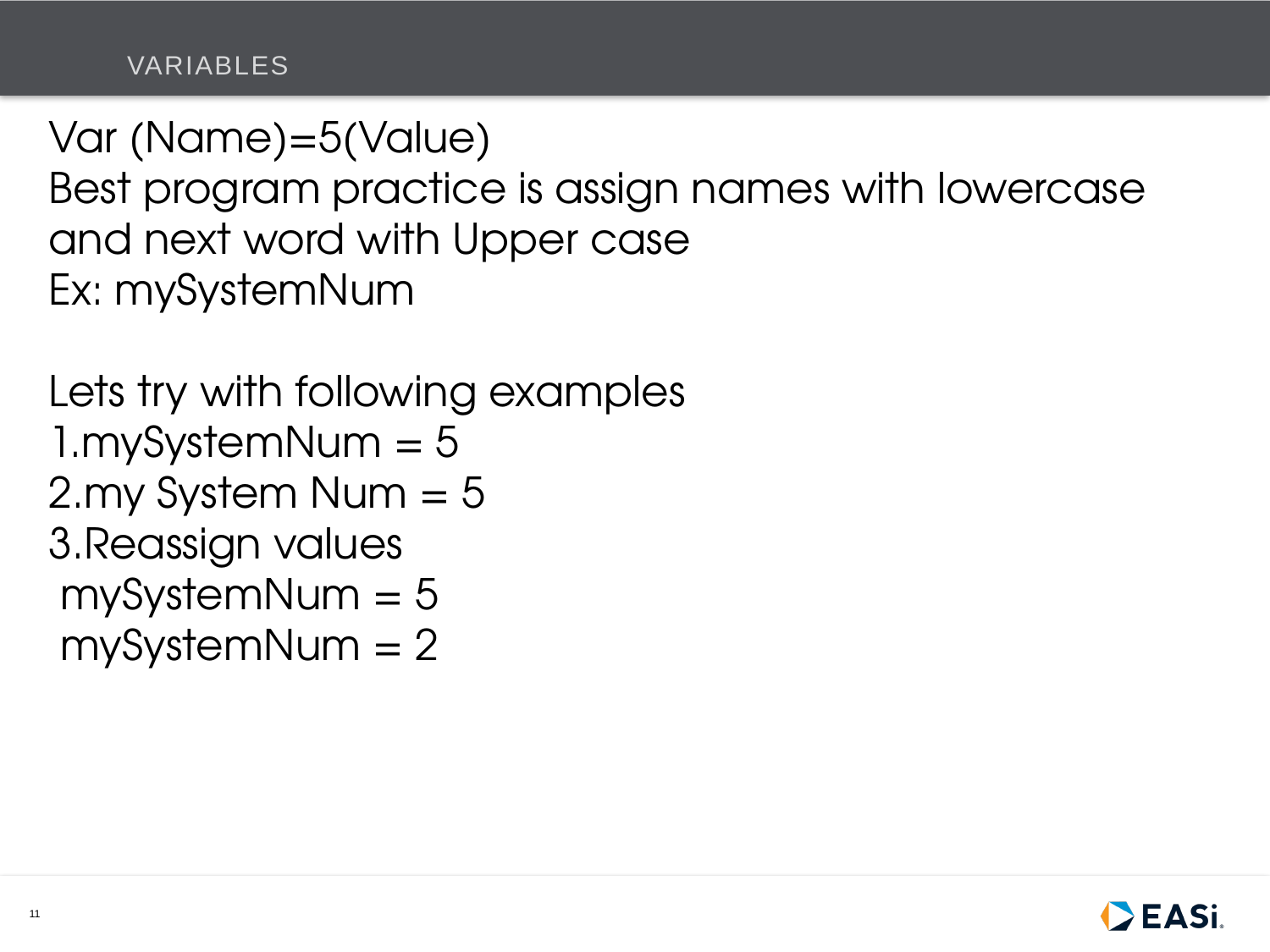

# variables
Var (Name)=5(Value)
Best program practice is assign names with lowercase and next word with Upper case
Ex: mySystemNum

Lets try with following examples
mySystemNum = 5
my System Num = 5
Reassign values
 mySystemNum = 5
 mySystemNum = 2

11